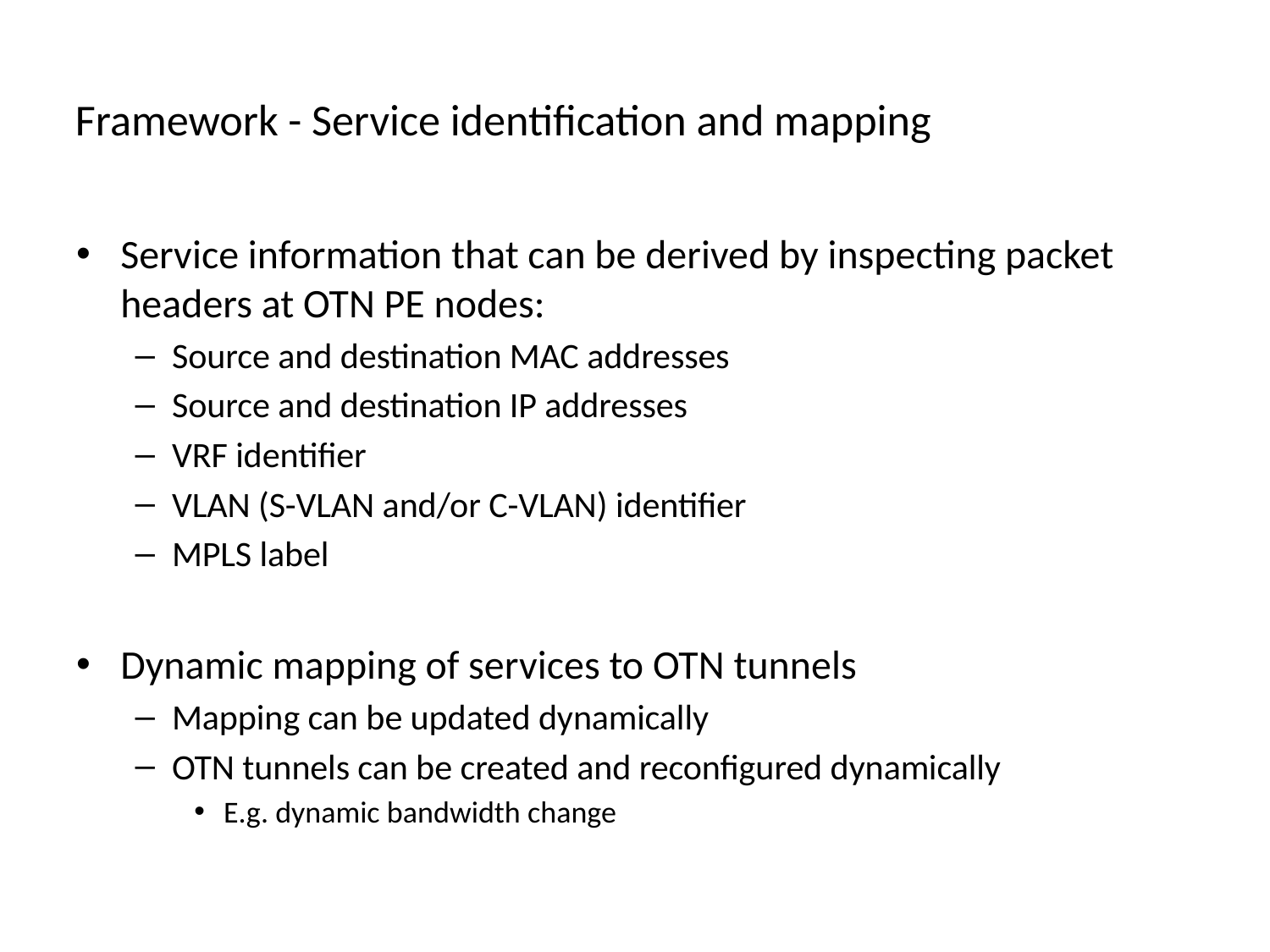

# Framework - Service identification and mapping
Service information that can be derived by inspecting packet headers at OTN PE nodes:
Source and destination MAC addresses
Source and destination IP addresses
VRF identifier
VLAN (S-VLAN and/or C-VLAN) identifier
MPLS label

Dynamic mapping of services to OTN tunnels
Mapping can be updated dynamically
OTN tunnels can be created and reconfigured dynamically
E.g. dynamic bandwidth change